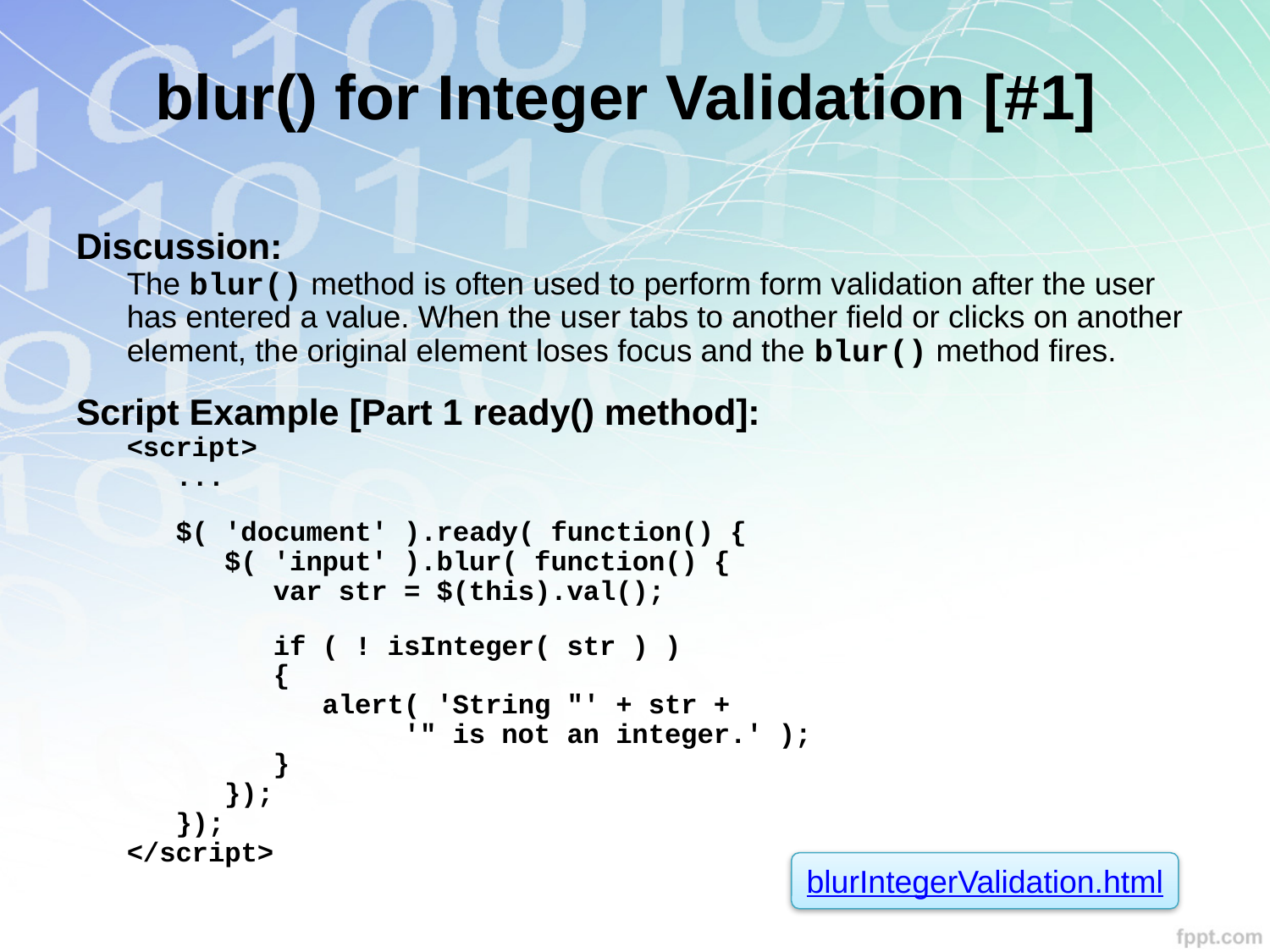

blur() for Integer Validation [#1]
Discussion:
The blur() method is often used to perform form validation after the user has entered a value. When the user tabs to another field or clicks on another element, the original element loses focus and the blur() method fires.

Script Example [Part 1 ready() method]:
<script>
   ...

   $( 'document' ).ready( function() {
      $( 'input' ).blur( function() {
         var str = $(this).val();

         if ( ! isInteger( str ) )
         {
            alert( 'String "' + str +
                 '" is not an integer.' );
         }
      });
   });
</script>
blurIntegerValidation.html